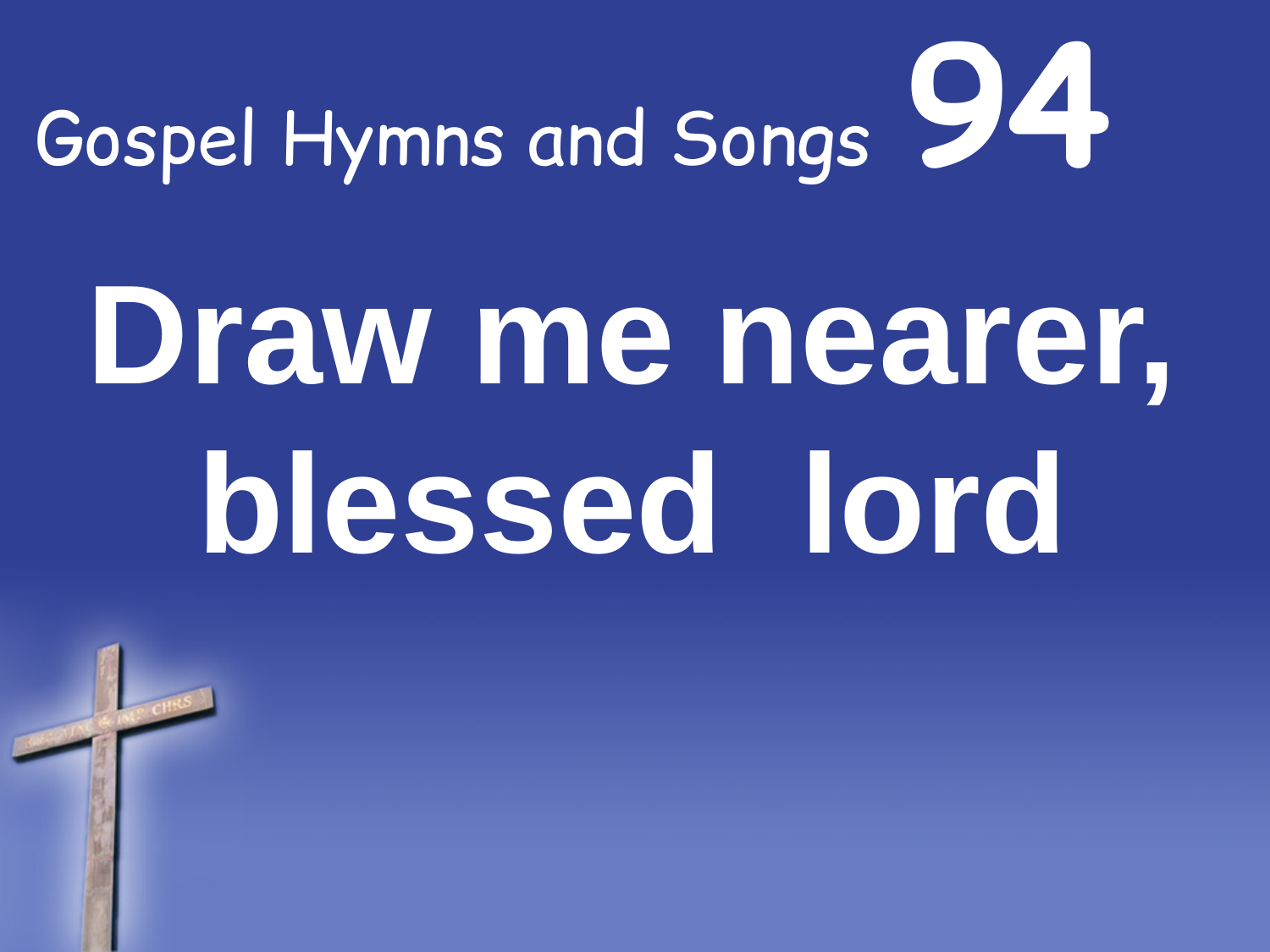

# Gospel Hymns and Songs  94
Draw me nearer, blessed  lord